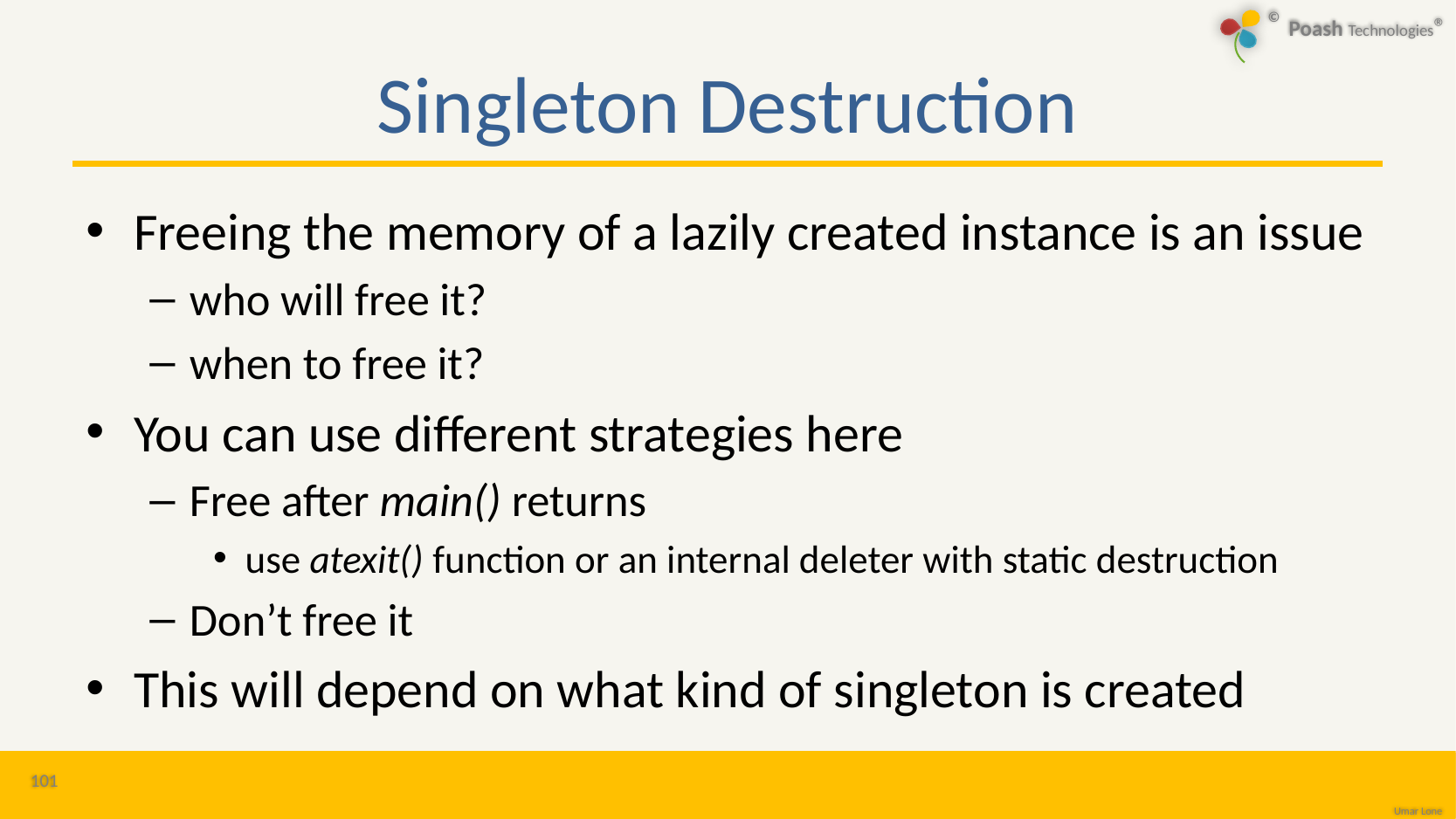

# Singleton Destruction
Freeing the memory of a lazily created instance is an issue
who will free it?
when to free it?
You can use different strategies here
Free after main() returns
use atexit() function or an internal deleter with static destruction
Don’t free it
This will depend on what kind of singleton is created
101